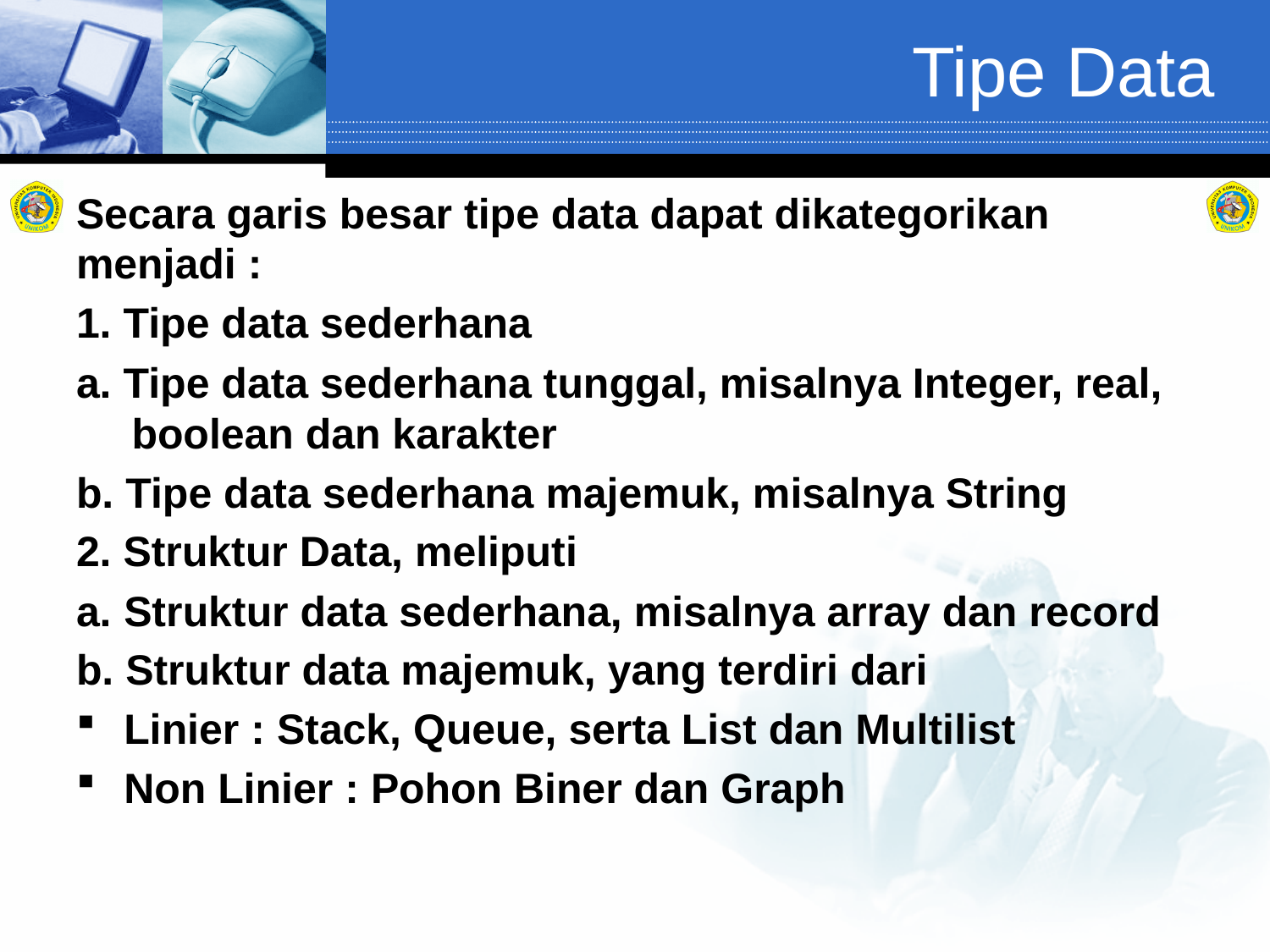

# Tipe Data
Secara garis besar tipe data dapat dikategorikan menjadi :
1. Tipe data sederhana
a. Tipe data sederhana tunggal, misalnya Integer, real, boolean dan karakter
b. Tipe data sederhana majemuk, misalnya String
2. Struktur Data, meliputi
Struktur data sederhana, misalnya array dan record
b. Struktur data majemuk, yang terdiri dari
Linier : Stack, Queue, serta List dan Multilist
Non Linier : Pohon Biner dan Graph